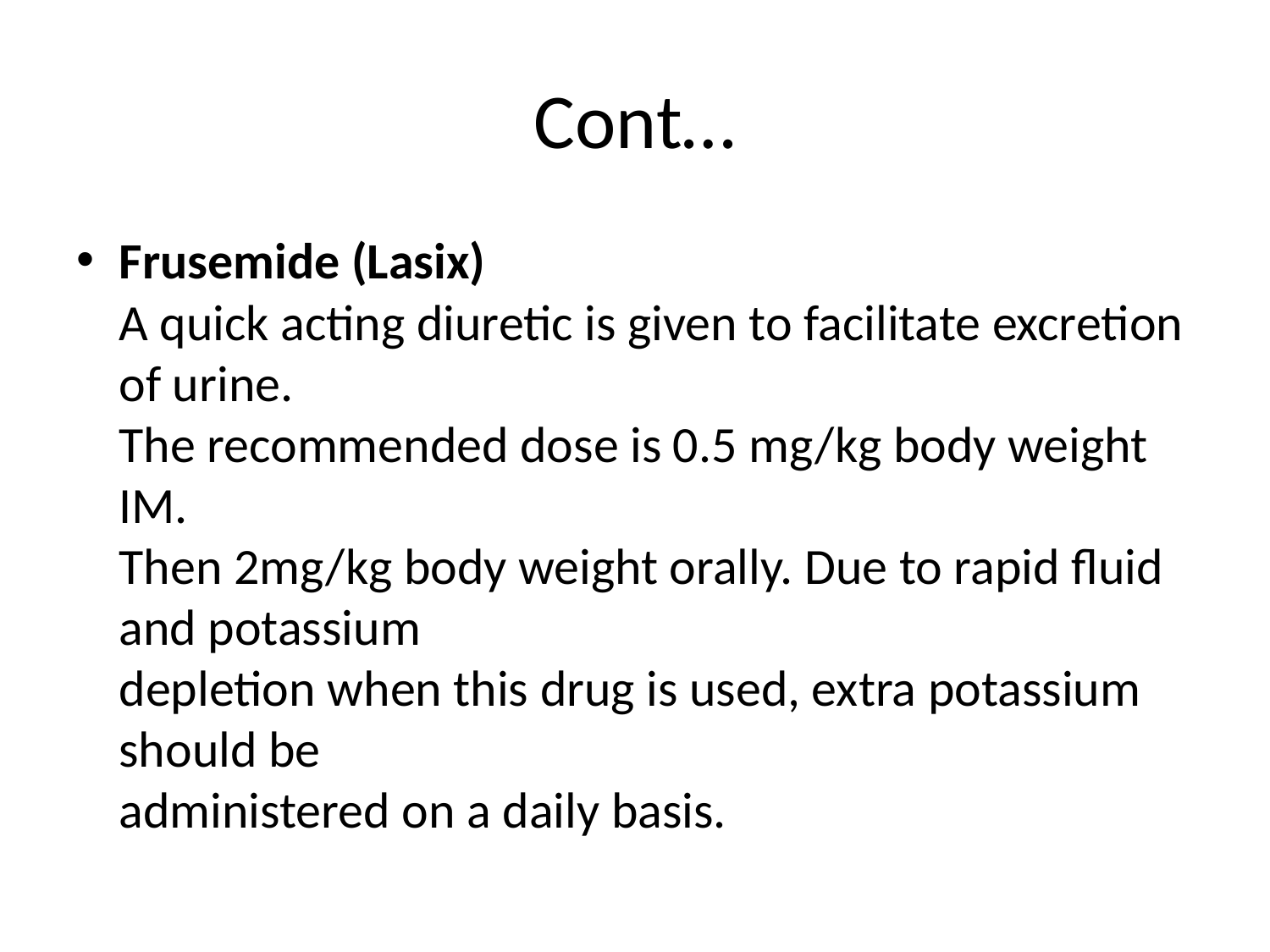

# Cont…
Frusemide (Lasix)
A quick acting diuretic is given to facilitate excretion of urine.
The recommended dose is 0.5 mg/kg body weight IM.
Then 2mg/kg body weight orally. Due to rapid fluid and potassium
depletion when this drug is used, extra potassium should be
administered on a daily basis.